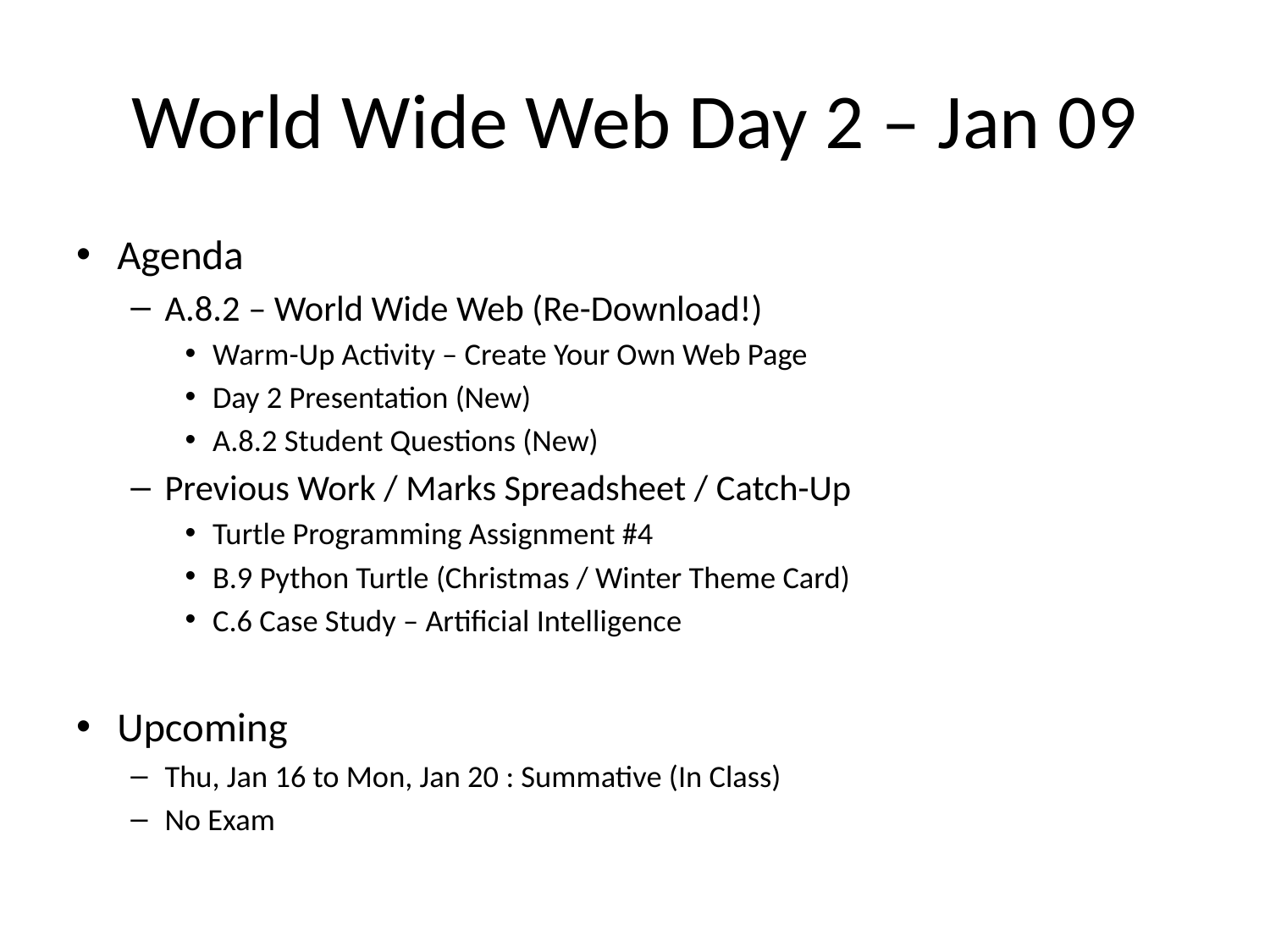

# World Wide Web Day 2 – Jan 09
Agenda
A.8.2 – World Wide Web (Re-Download!)
Warm-Up Activity – Create Your Own Web Page
Day 2 Presentation (New)
A.8.2 Student Questions (New)
Previous Work / Marks Spreadsheet / Catch-Up
Turtle Programming Assignment #4
B.9 Python Turtle (Christmas / Winter Theme Card)
C.6 Case Study – Artificial Intelligence

Upcoming
Thu, Jan 16 to Mon, Jan 20 : Summative (In Class)
No Exam